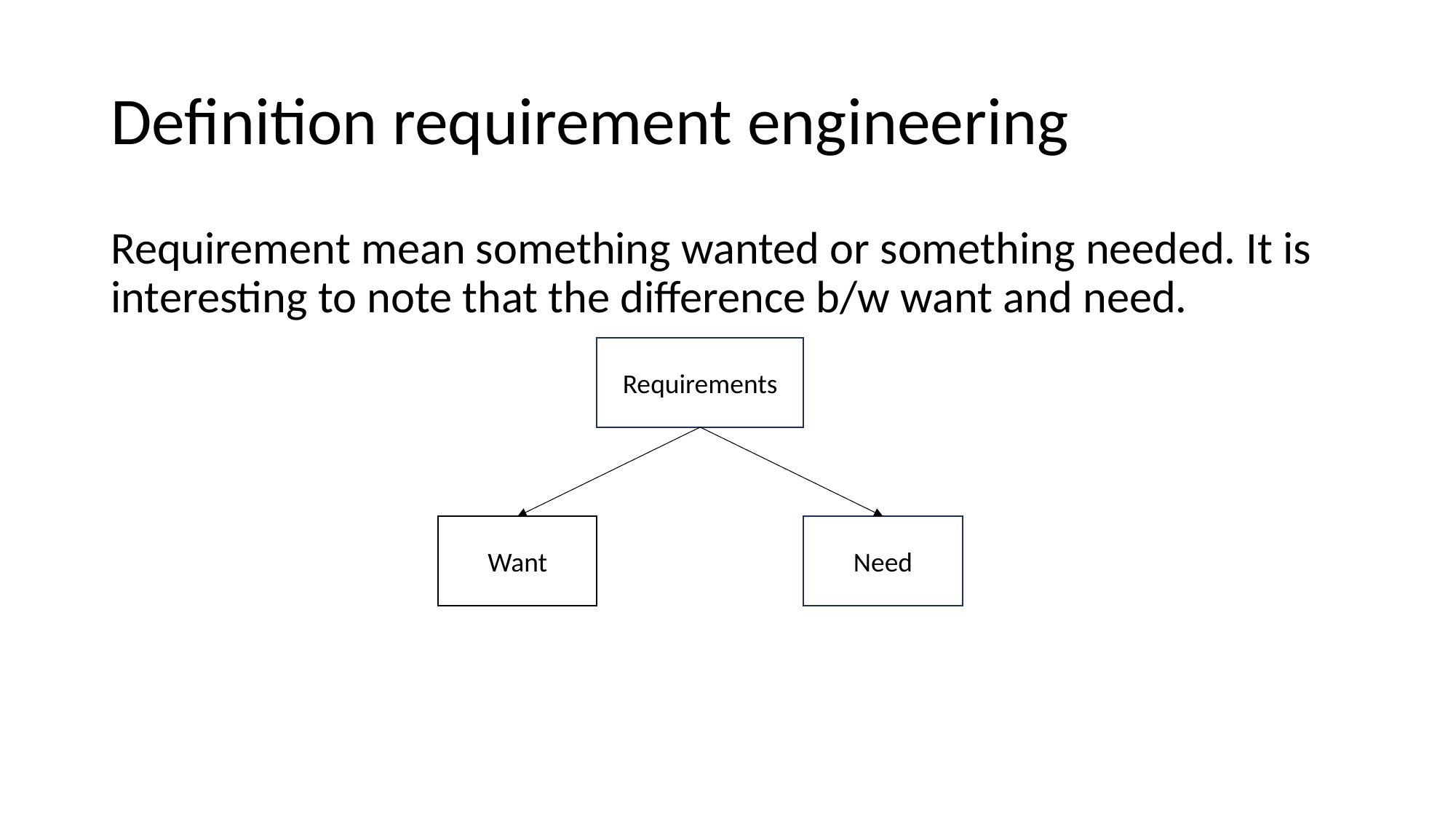

Definition requirement engineering
# Requirement mean something wanted or something needed. It is interesting to note that the difference b/w want and need.
Requirements
Need
Want